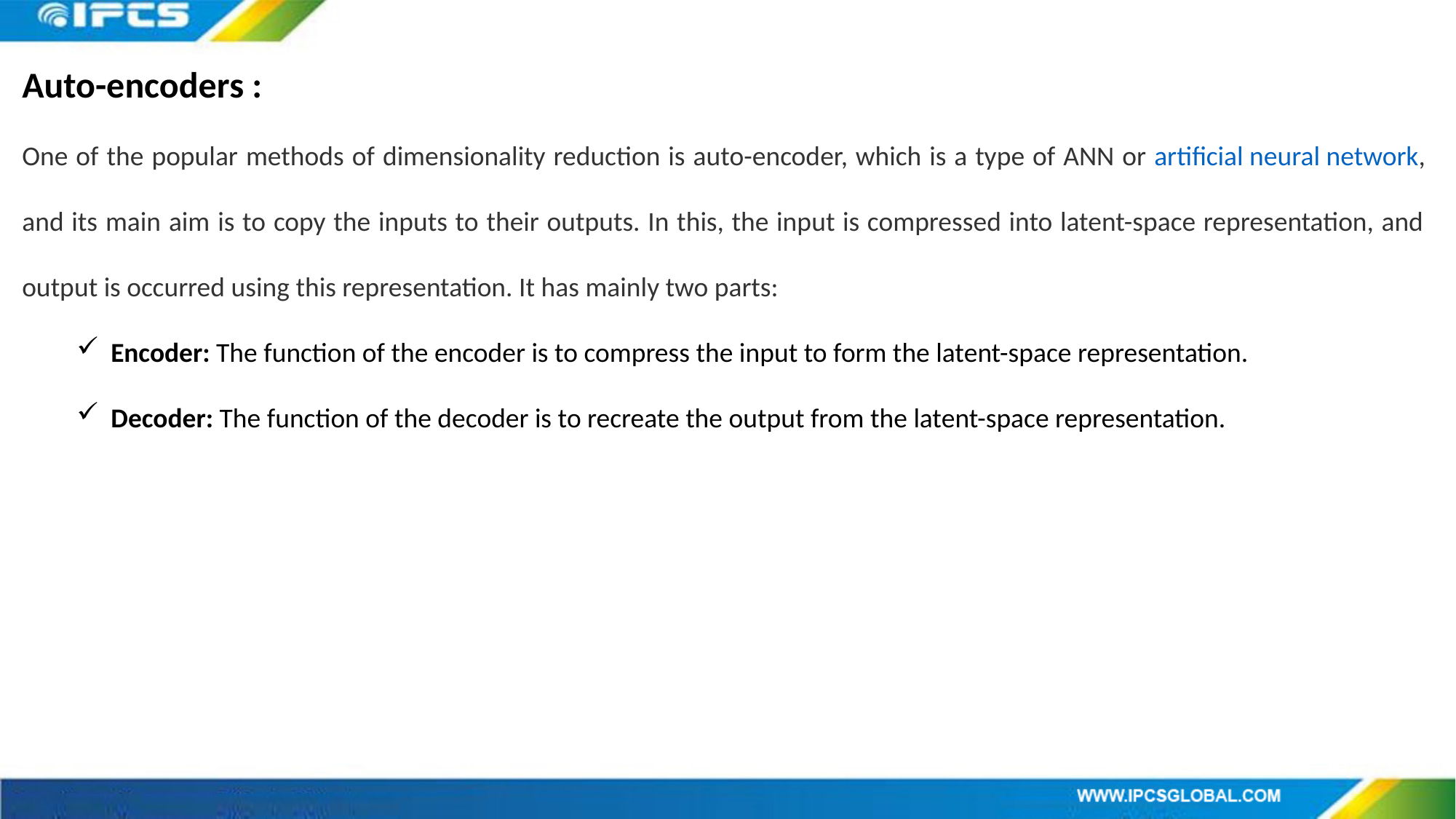

Auto-encoders :
One of the popular methods of dimensionality reduction is auto-encoder, which is a type of ANN or artificial neural network, and its main aim is to copy the inputs to their outputs. In this, the input is compressed into latent-space representation, and output is occurred using this representation. It has mainly two parts:
Encoder: The function of the encoder is to compress the input to form the latent-space representation.
Decoder: The function of the decoder is to recreate the output from the latent-space representation.